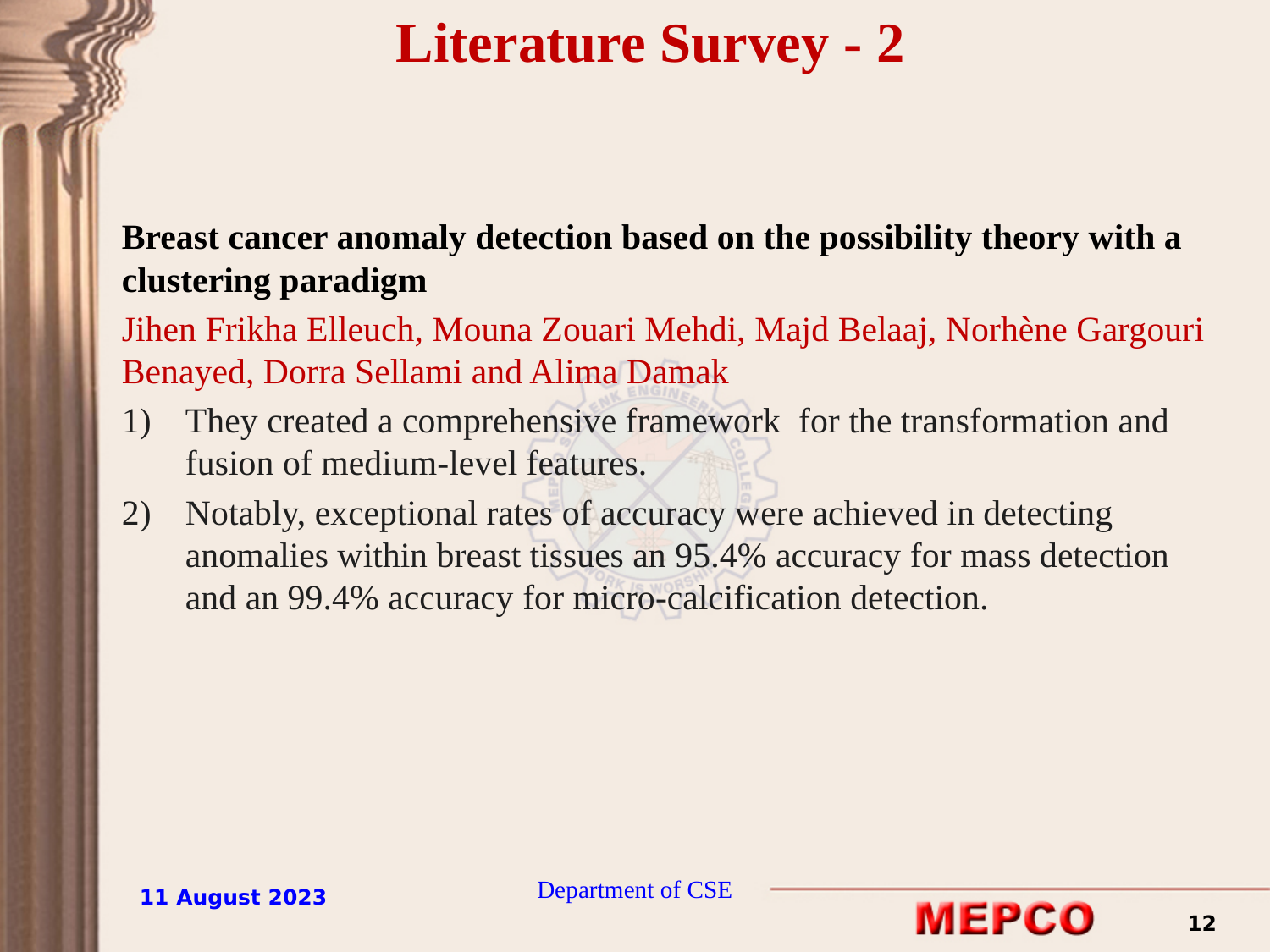

Literature Survey - 2

Breast cancer anomaly detection based on the possibility theory with a clustering paradigm
Jihen Frikha Elleuch, Mouna Zouari Mehdi, Majd Belaaj, Norhène Gargouri Benayed, Dorra Sellami and Alima Damak
They created a comprehensive framework  for the transformation and fusion of medium-level features.
Notably, exceptional rates of accuracy were achieved in detecting anomalies within breast tissues an 95.4% accuracy for mass detection and an 99.4% accuracy for micro-calcification detection.
Department of CSE